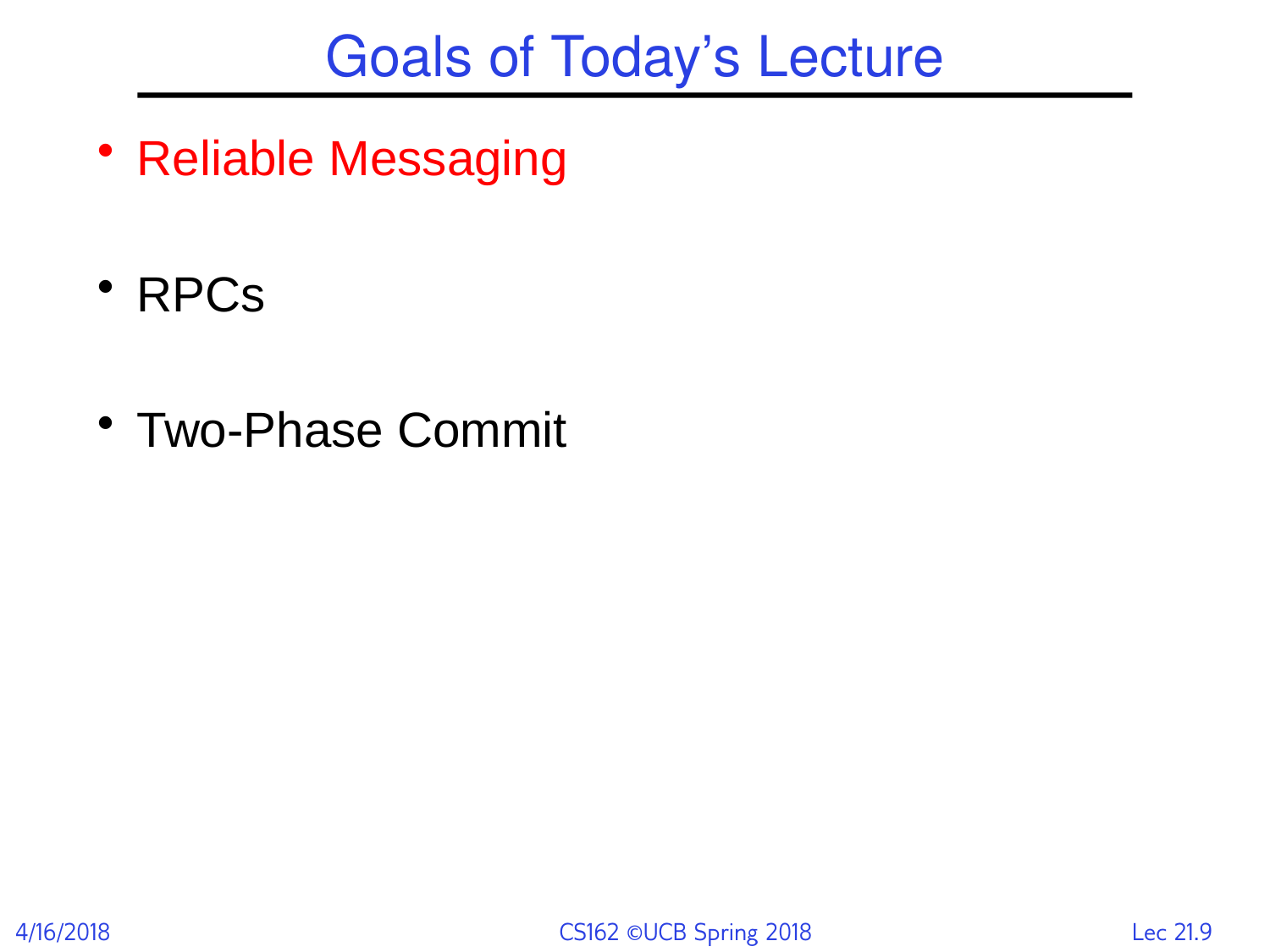

# Goals of Today’s Lecture
Reliable Messaging

RPCs

Two-Phase Commit